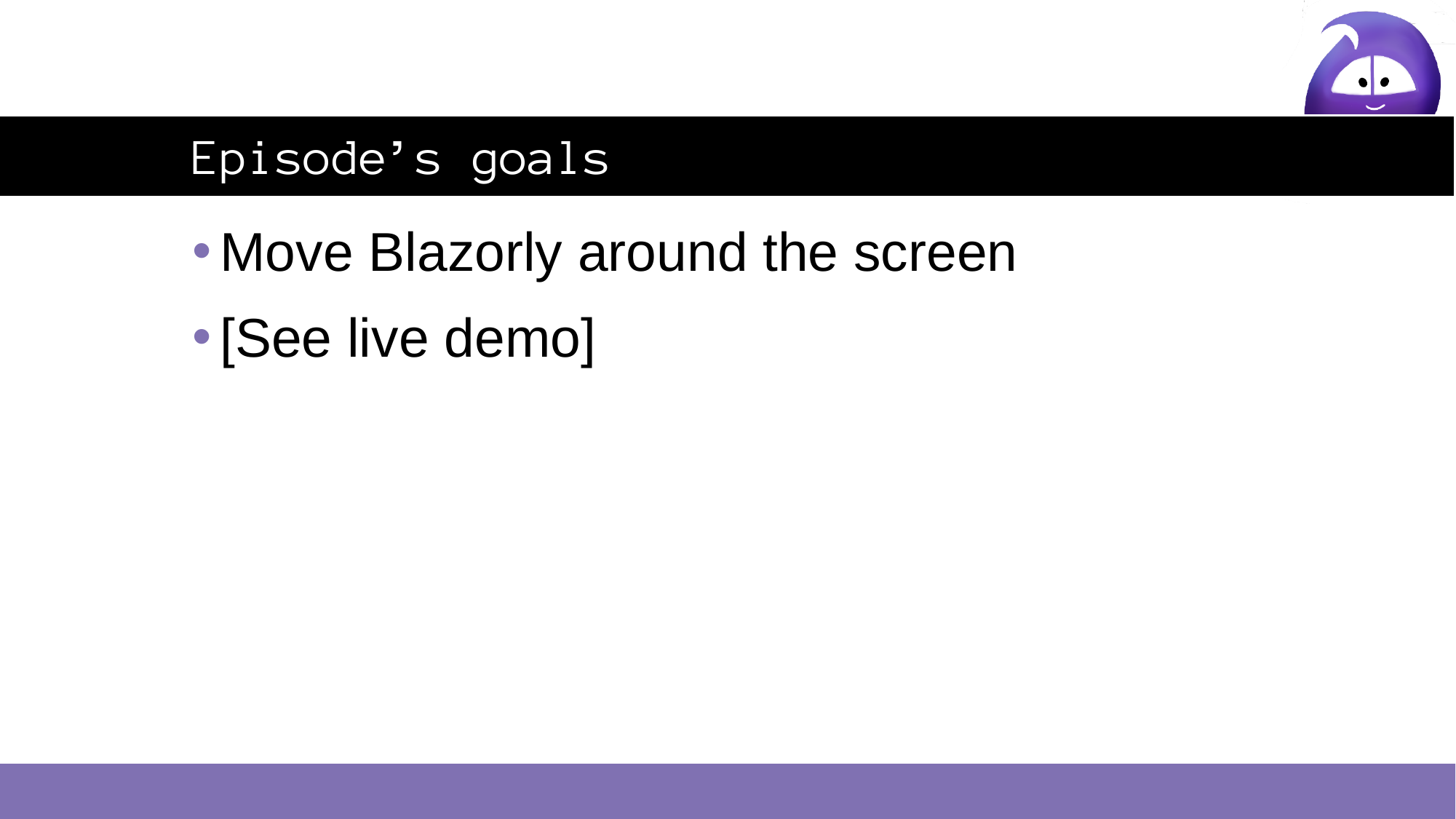

# Episode’s goals
Move Blazorly around the screen
[See live demo]